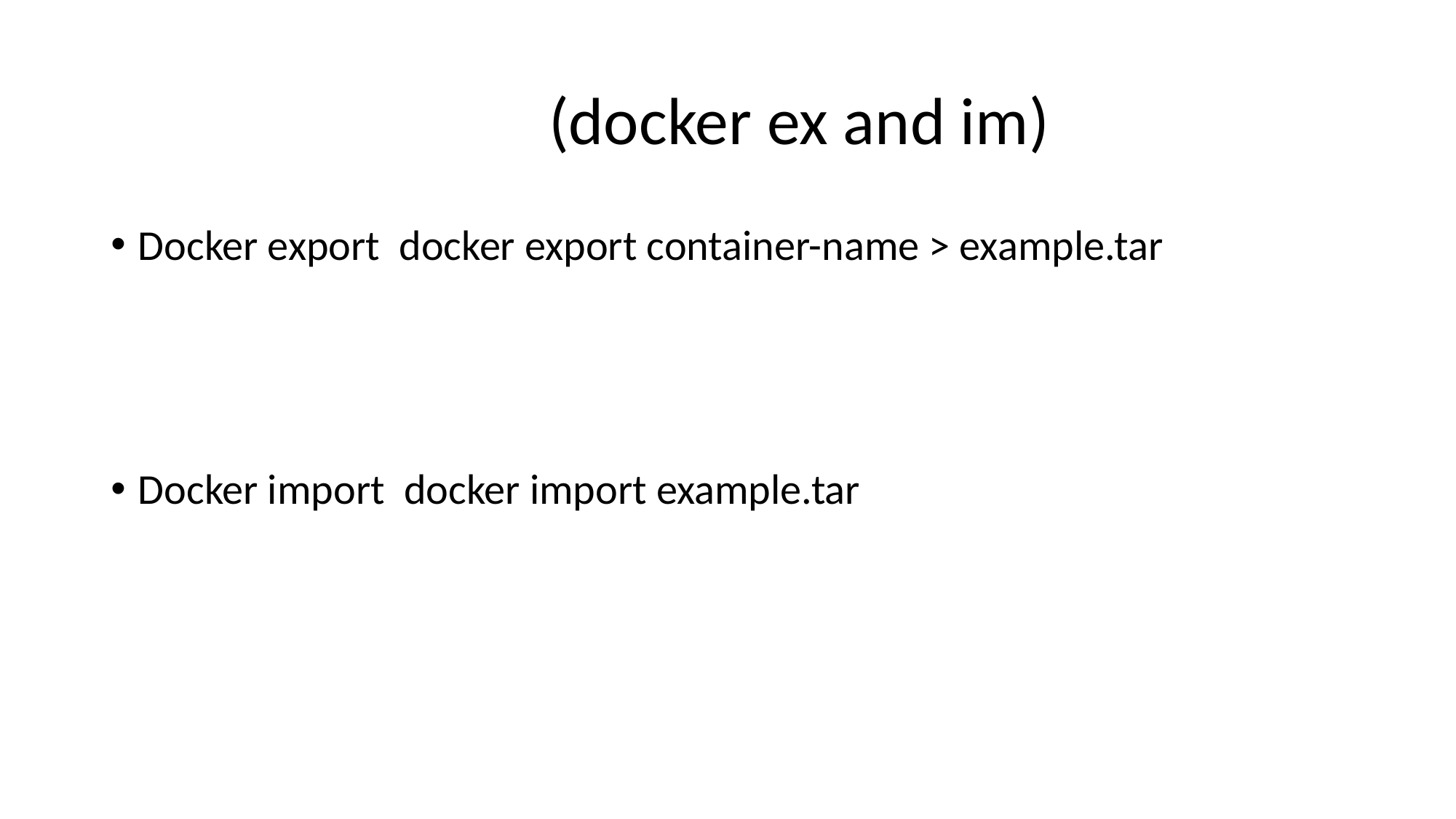

# (docker ex and im)
Docker export  docker export container-name > example.tar

Docker import  docker import example.tar